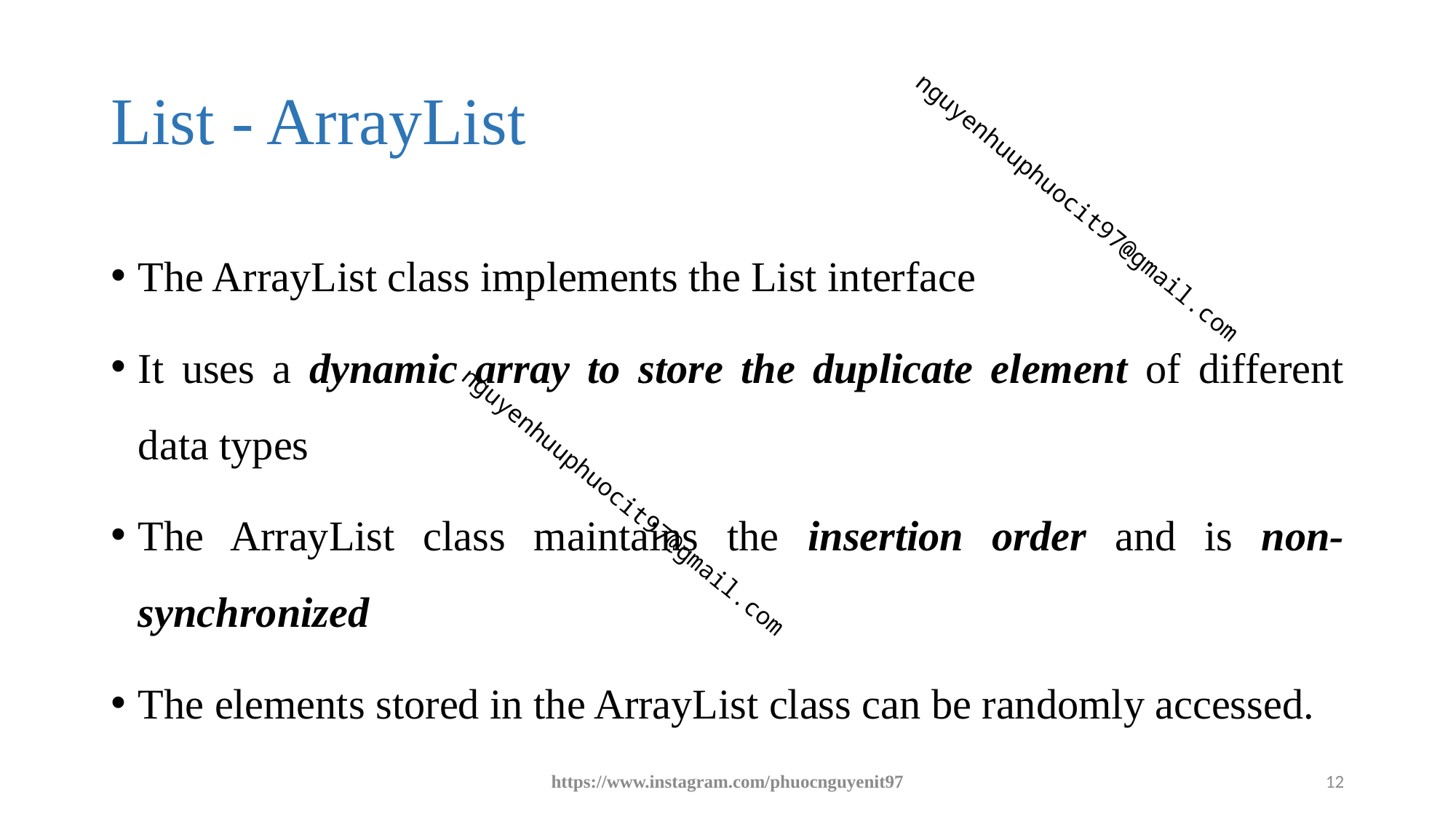

# List - ArrayList
The ArrayList class implements the List interface
It uses a dynamic array to store the duplicate element of different data types
The ArrayList class maintains the insertion order and is non-synchronized
The elements stored in the ArrayList class can be randomly accessed.
https://www.instagram.com/phuocnguyenit97
12